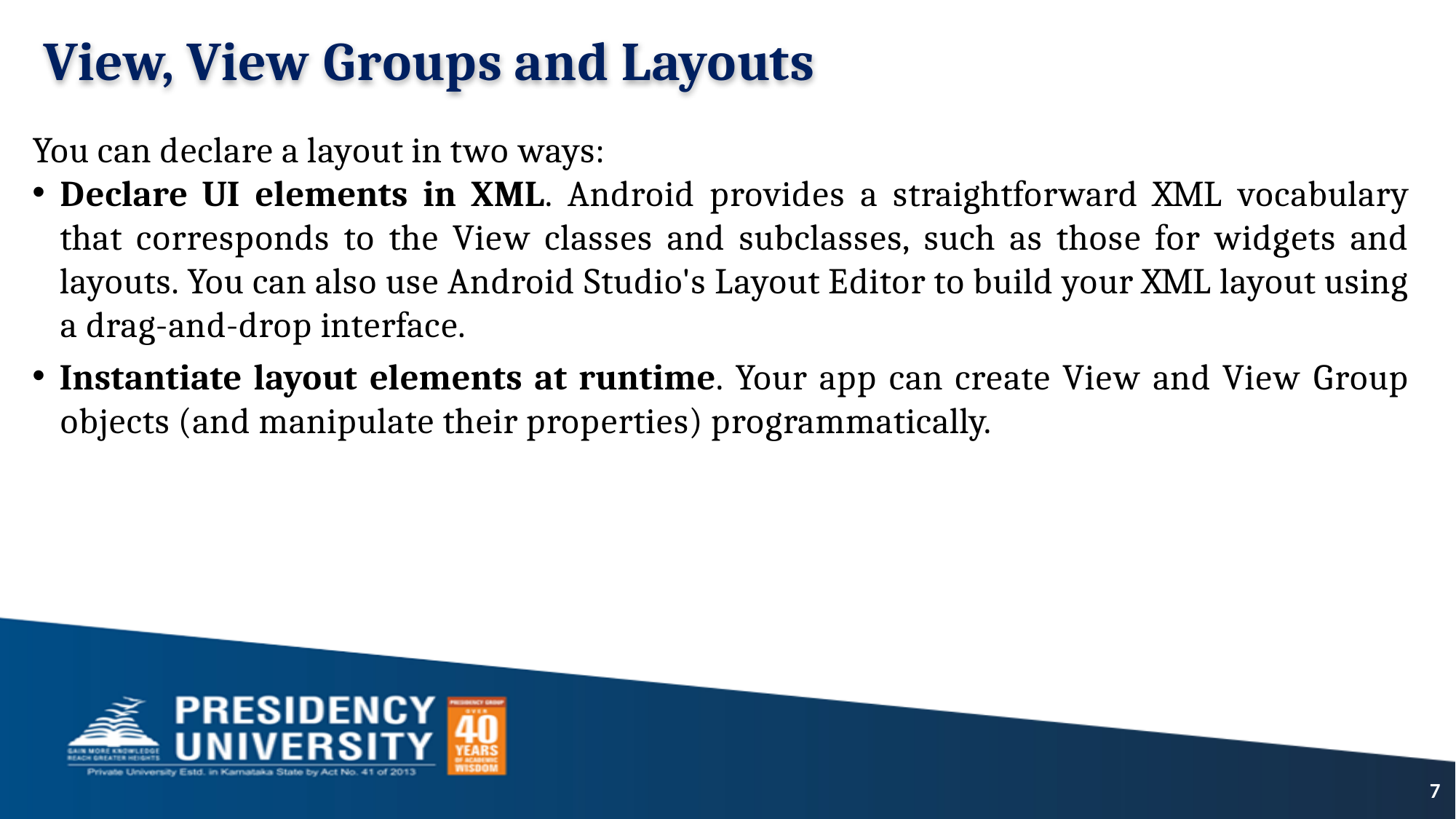

# View, View Groups and Layouts
You can declare a layout in two ways:
Declare UI elements in XML. Android provides a straightforward XML vocabulary that corresponds to the View classes and subclasses, such as those for widgets and layouts. You can also use Android Studio's Layout Editor to build your XML layout using a drag-and-drop interface.
Instantiate layout elements at runtime. Your app can create View and View Group objects (and manipulate their properties) programmatically.

7